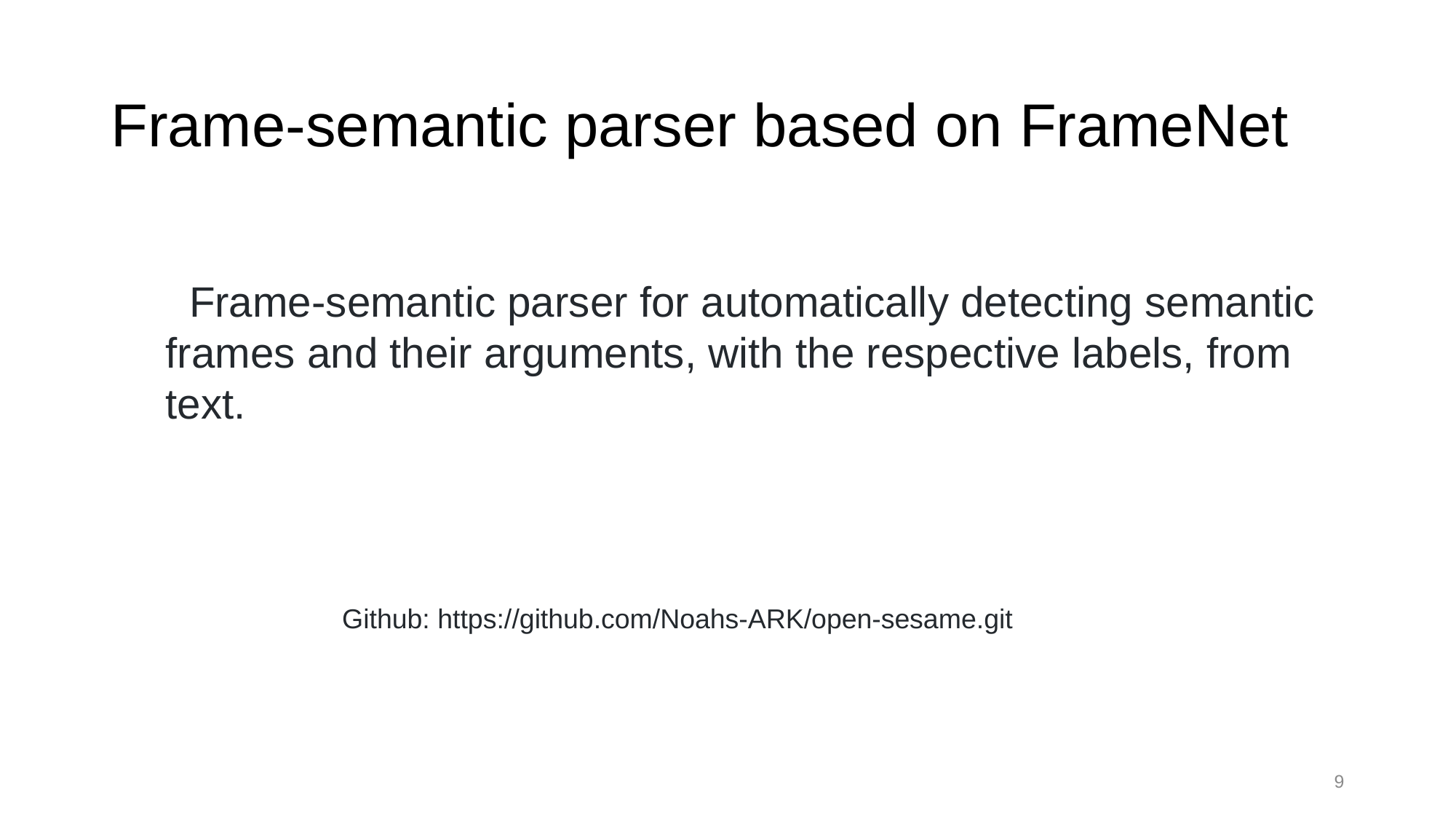

# Frame-semantic parser based on FrameNet
  Frame-semantic parser for automatically detecting semantic frames and their arguments, with the respective labels, from text.
 Github: https://github.com/Noahs-ARK/open-sesame.git
9